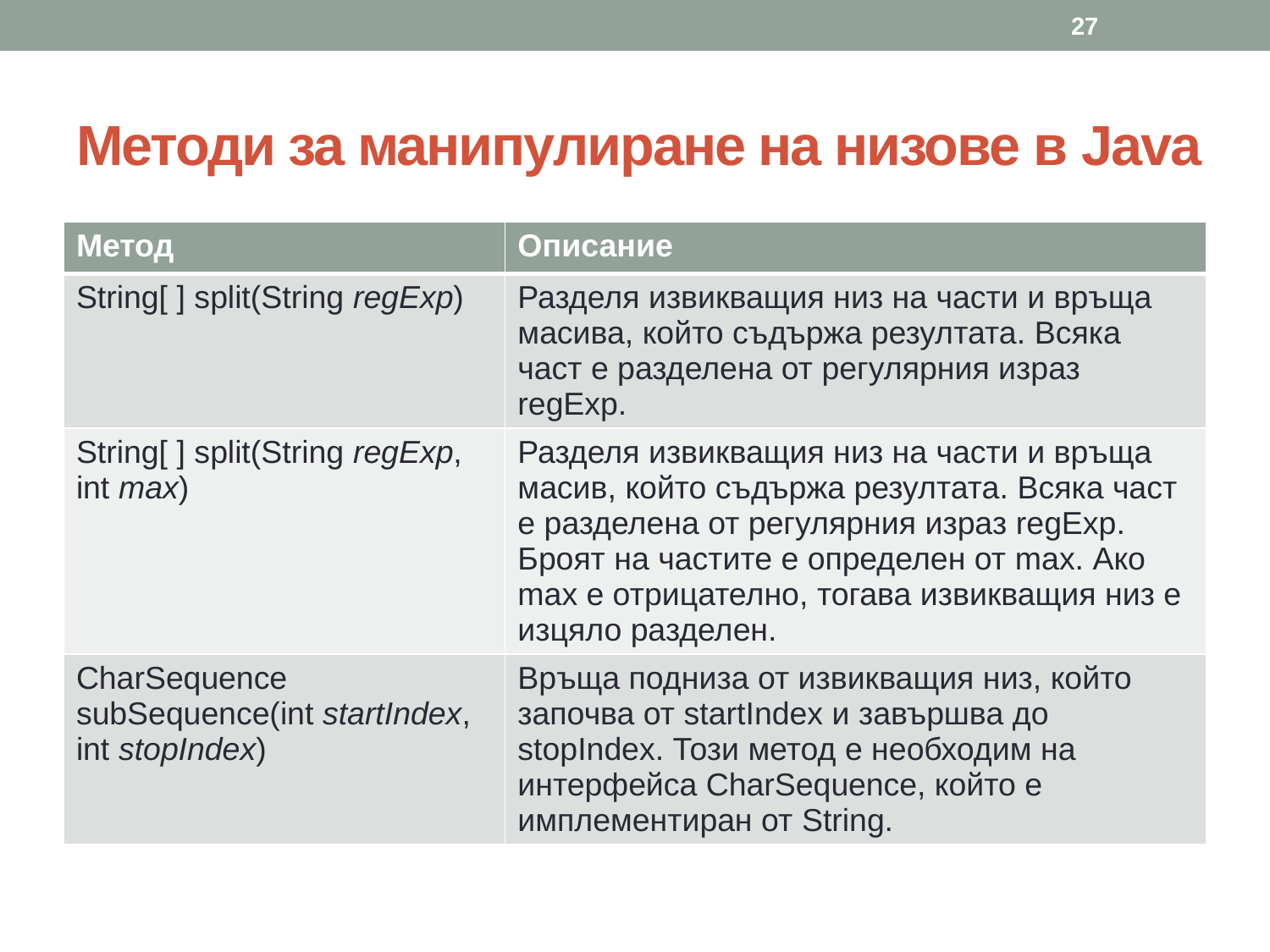

27
# Методи за манипулиране на низове в Java
| Метод | Описание |
| --- | --- |
| String[ ] split(String regExp) | Разделя извикващия низ на части и връща масива, който съдържа резултата. Всяка част е разделена от регулярния израз regExp. |
| String[ ] split(String regExp, int max) | Разделя извикващия низ на части и връща масив, който съдържа резултата. Всяка част е разделена от регулярния израз regExp. Броят на частите е определен от max. Ако max е отрицателно, тогава извикващия низ е изцяло разделен. |
| CharSequence subSequence(int startIndex, int stopIndex) | Връща подниза от извикващия низ, който започва от startIndex и завършва до stopIndex. Този метод е необходим на интерфейса CharSequence, който е имплементиран от String. |